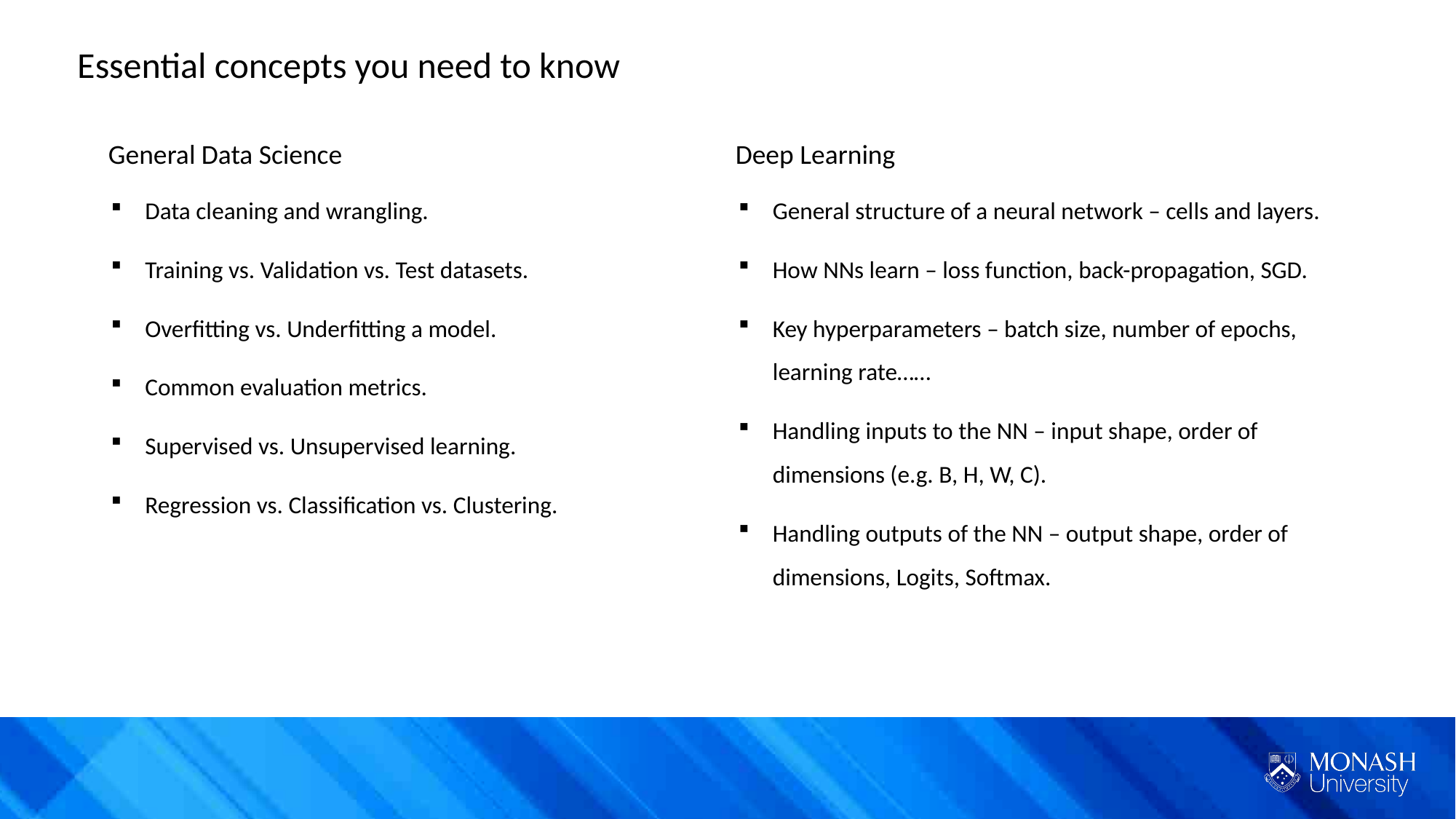

Essential concepts you need to know
General Data Science
Deep Learning
Data cleaning and wrangling.
Training vs. Validation vs. Test datasets.
Overfitting vs. Underfitting a model.
Common evaluation metrics.
Supervised vs. Unsupervised learning.
Regression vs. Classification vs. Clustering.

General structure of a neural network – cells and layers.
How NNs learn – loss function, back-propagation, SGD.
Key hyperparameters – batch size, number of epochs, learning rate……
Handling inputs to the NN – input shape, order of dimensions (e.g. B, H, W, C).
Handling outputs of the NN – output shape, order of dimensions, Logits, Softmax.